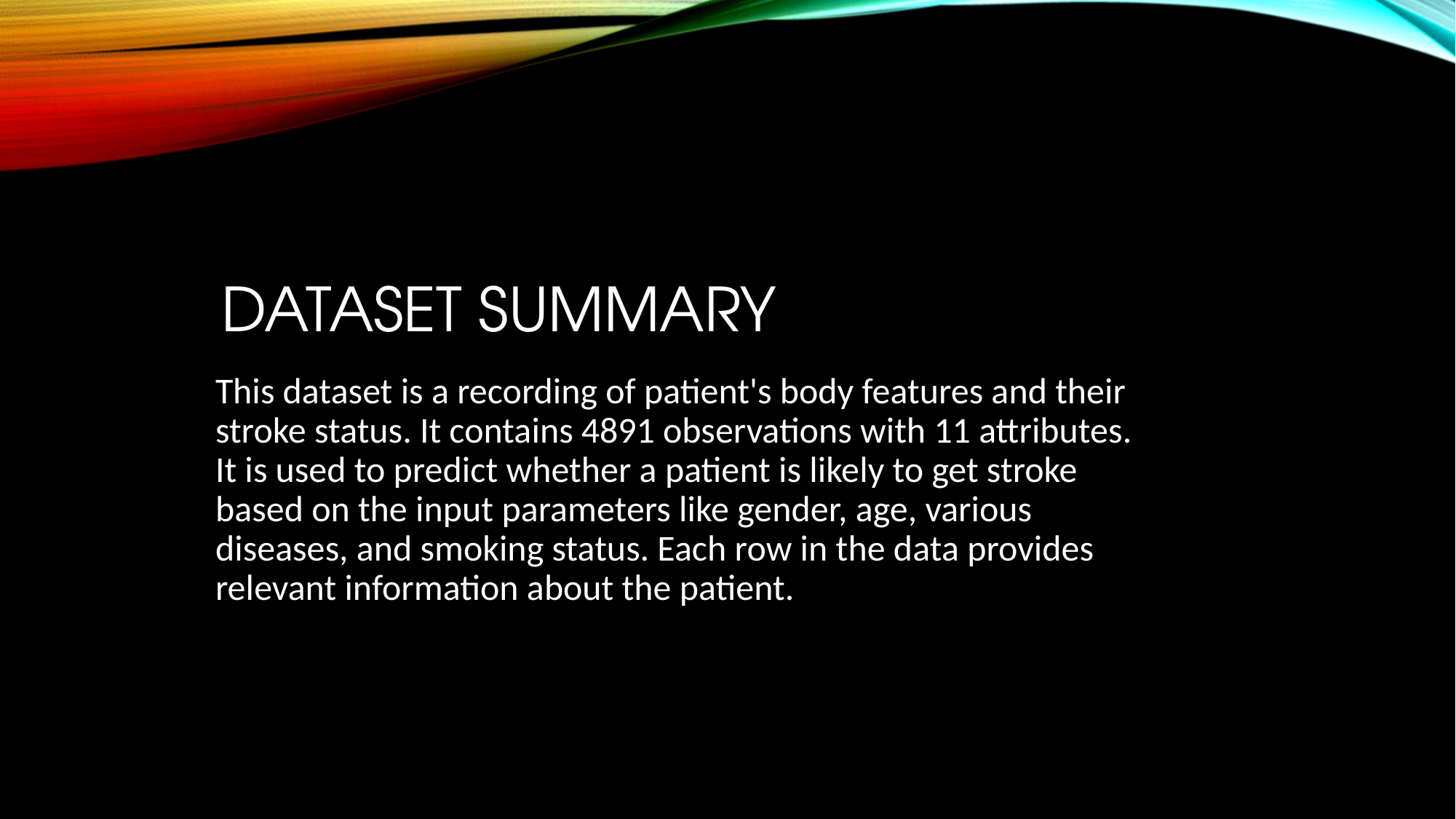

# DATASET SUMMARY
This dataset is a recording of patient's body features and their stroke status. It contains 4891 observations with 11 attributes. It is used to predict whether a patient is likely to get stroke based on the input parameters like gender, age, various diseases, and smoking status. Each row in the data provides relevant information about the patient.